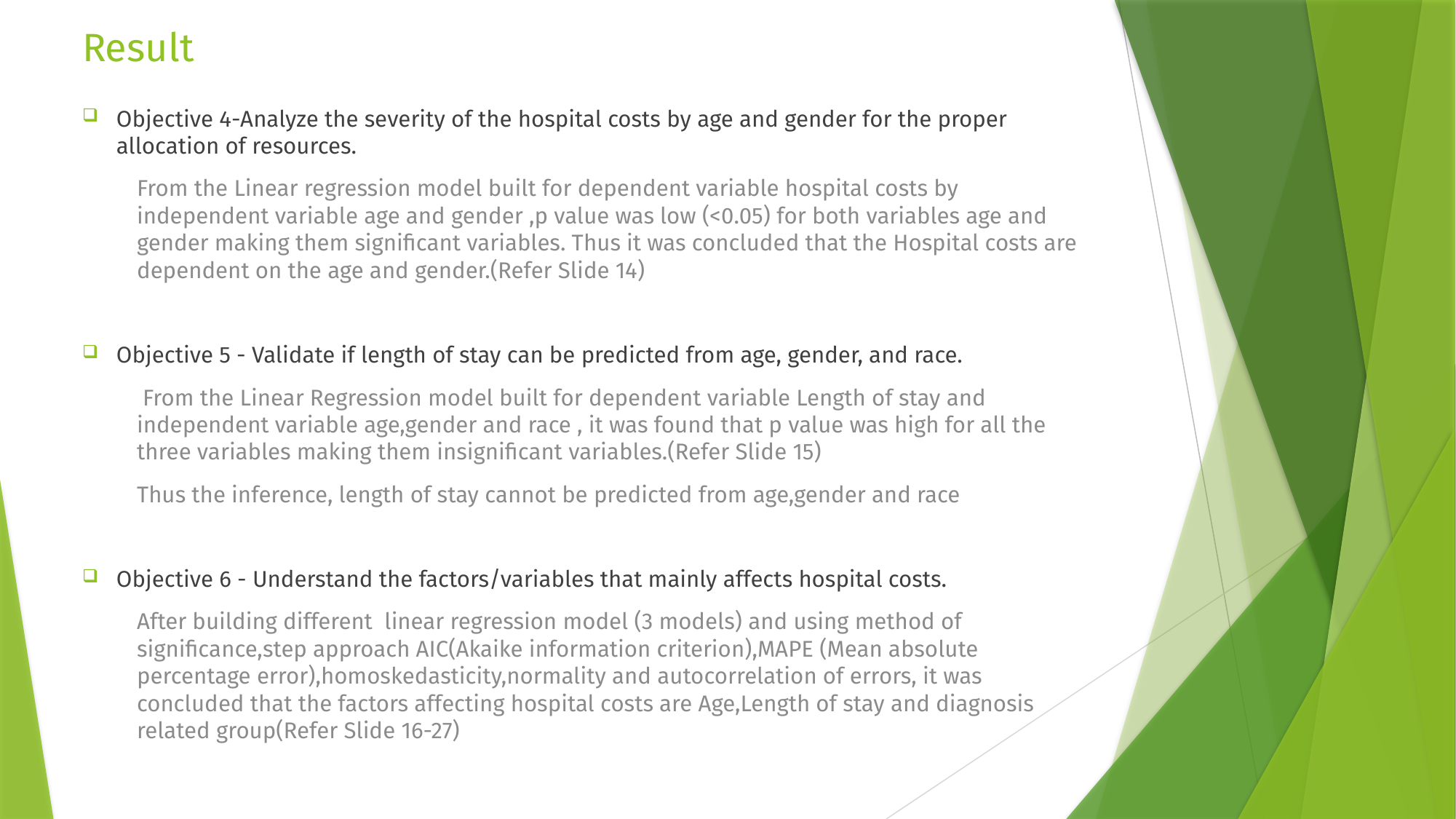

# Result
Objective 4-Analyze the severity of the hospital costs by age and gender for the proper allocation of resources.
From the Linear regression model built for dependent variable hospital costs by independent variable age and gender ,p value was low (<0.05) for both variables age and gender making them significant variables. Thus it was concluded that the Hospital costs are dependent on the age and gender.(Refer Slide 14)

Objective 5 - Validate if length of stay can be predicted from age, gender, and race.
 From the Linear Regression model built for dependent variable Length of stay and independent variable age,gender and race , it was found that p value was high for all the three variables making them insignificant variables.(Refer Slide 15)
Thus the inference, length of stay cannot be predicted from age,gender and race

Objective 6 - Understand the factors/variables that mainly affects hospital costs.
After building different  linear regression model (3 models) and using method of significance,step approach AIC(Akaike information criterion),MAPE (Mean absolute percentage error),homoskedasticity,normality and autocorrelation of errors, it was concluded that the factors affecting hospital costs are Age,Length of stay and diagnosis related group(Refer Slide 16-27)